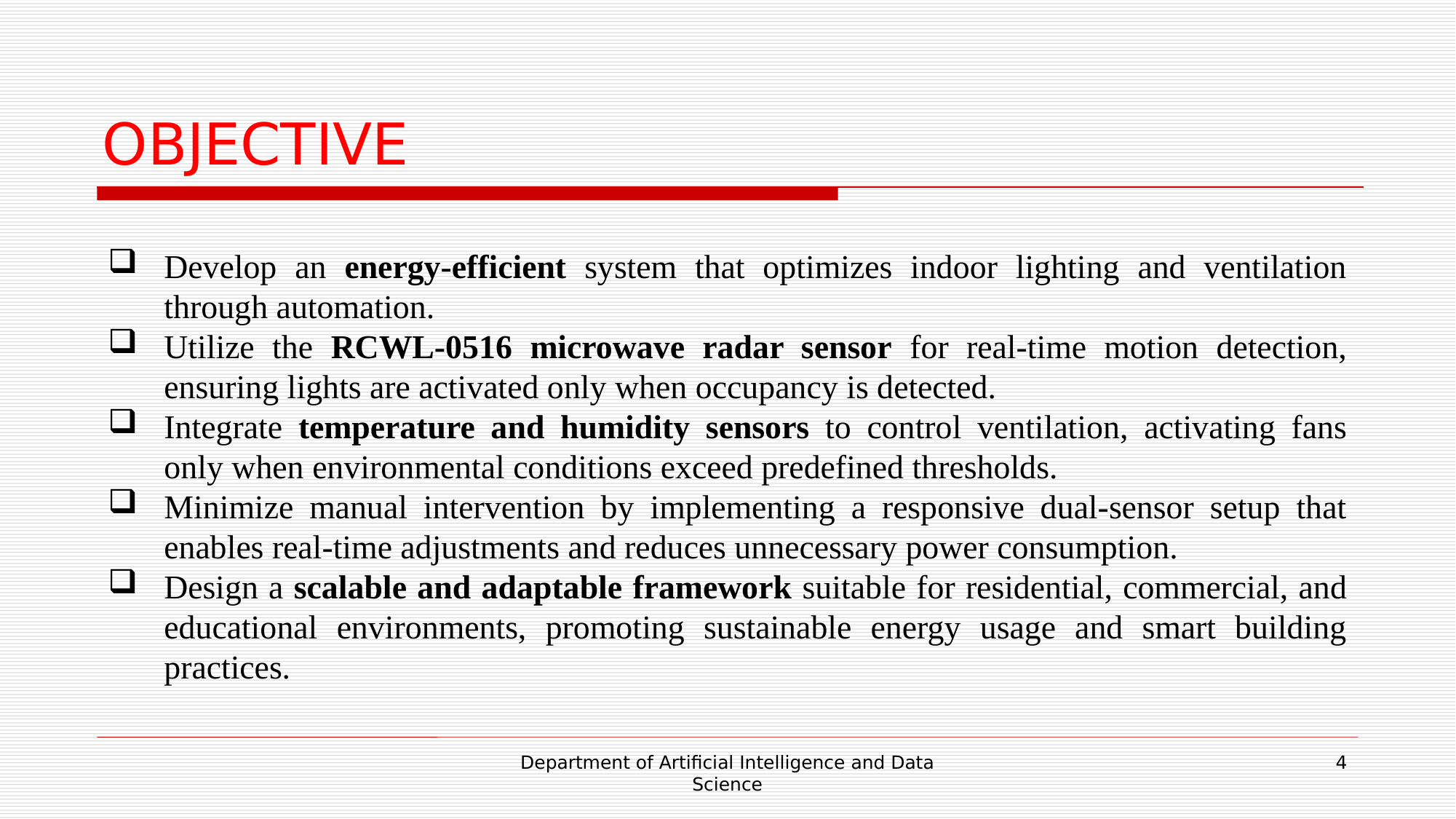

# OBJECTIVE
Develop an energy-efficient system that optimizes indoor lighting and ventilation through automation.
Utilize the RCWL-0516 microwave radar sensor for real-time motion detection, ensuring lights are activated only when occupancy is detected.
Integrate temperature and humidity sensors to control ventilation, activating fans only when environmental conditions exceed predefined thresholds.
Minimize manual intervention by implementing a responsive dual-sensor setup that enables real-time adjustments and reduces unnecessary power consumption.
Design a scalable and adaptable framework suitable for residential, commercial, and educational environments, promoting sustainable energy usage and smart building practices.
Department of Artificial Intelligence and Data Science
4